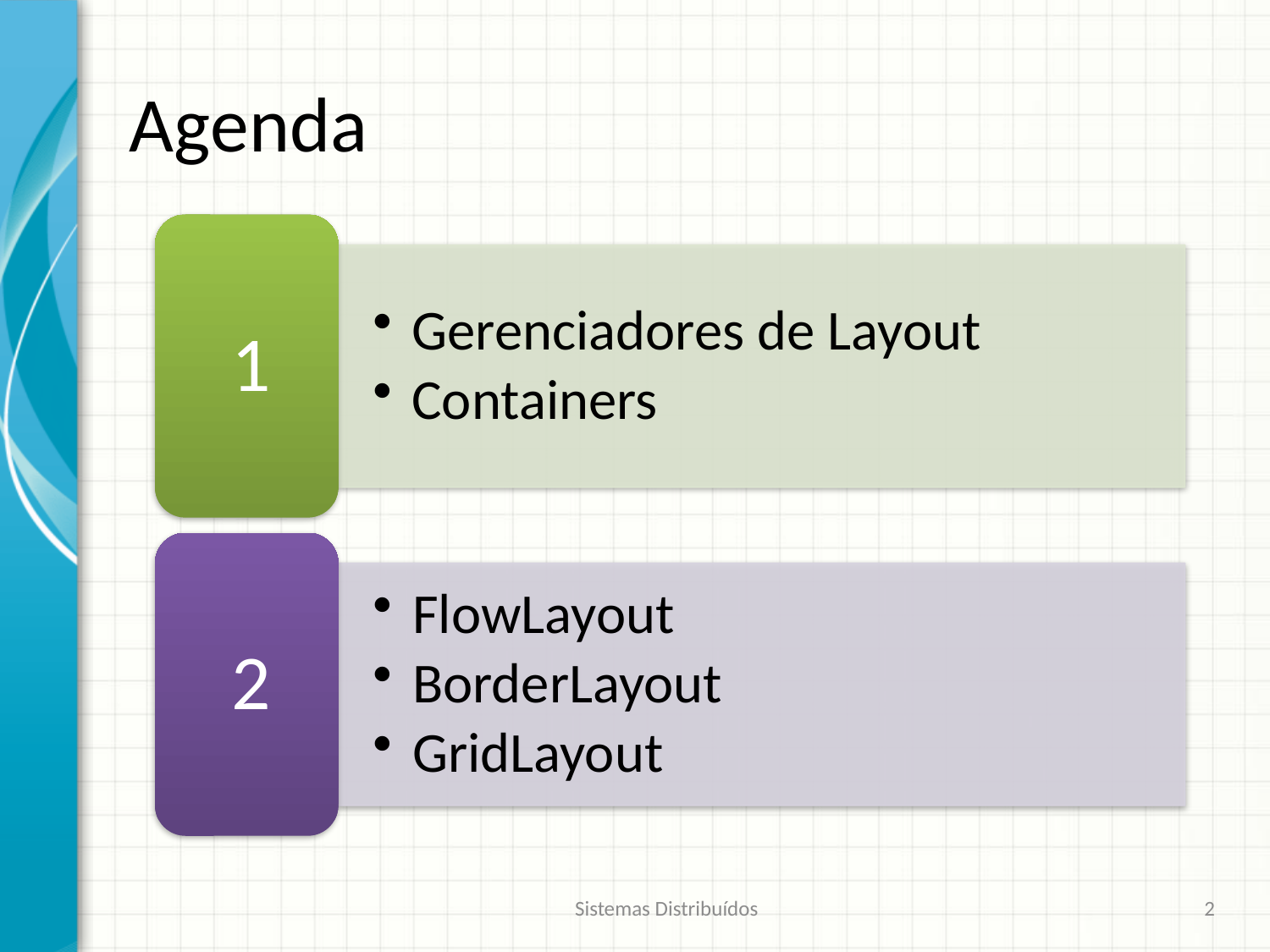

# Agenda
Gerenciadores de Layout
Containers
1
FlowLayout
BorderLayout
GridLayout
2
Sistemas Distribuídos
2